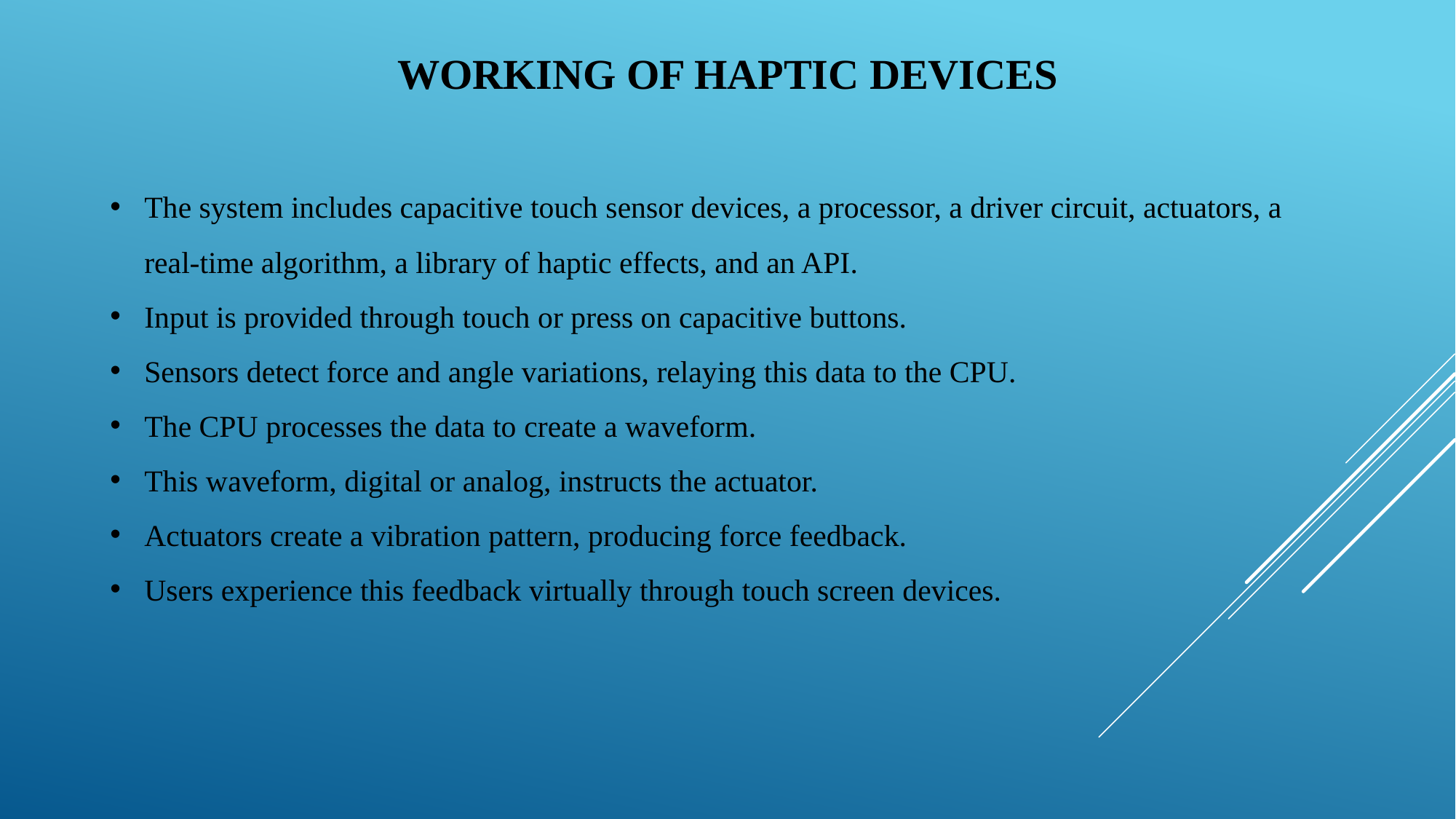

WORKING OF HAPTIC DEVICES
The system includes capacitive touch sensor devices, a processor, a driver circuit, actuators, a real-time algorithm, a library of haptic effects, and an API.
Input is provided through touch or press on capacitive buttons.
Sensors detect force and angle variations, relaying this data to the CPU.
The CPU processes the data to create a waveform.
This waveform, digital or analog, instructs the actuator.
Actuators create a vibration pattern, producing force feedback.
Users experience this feedback virtually through touch screen devices.